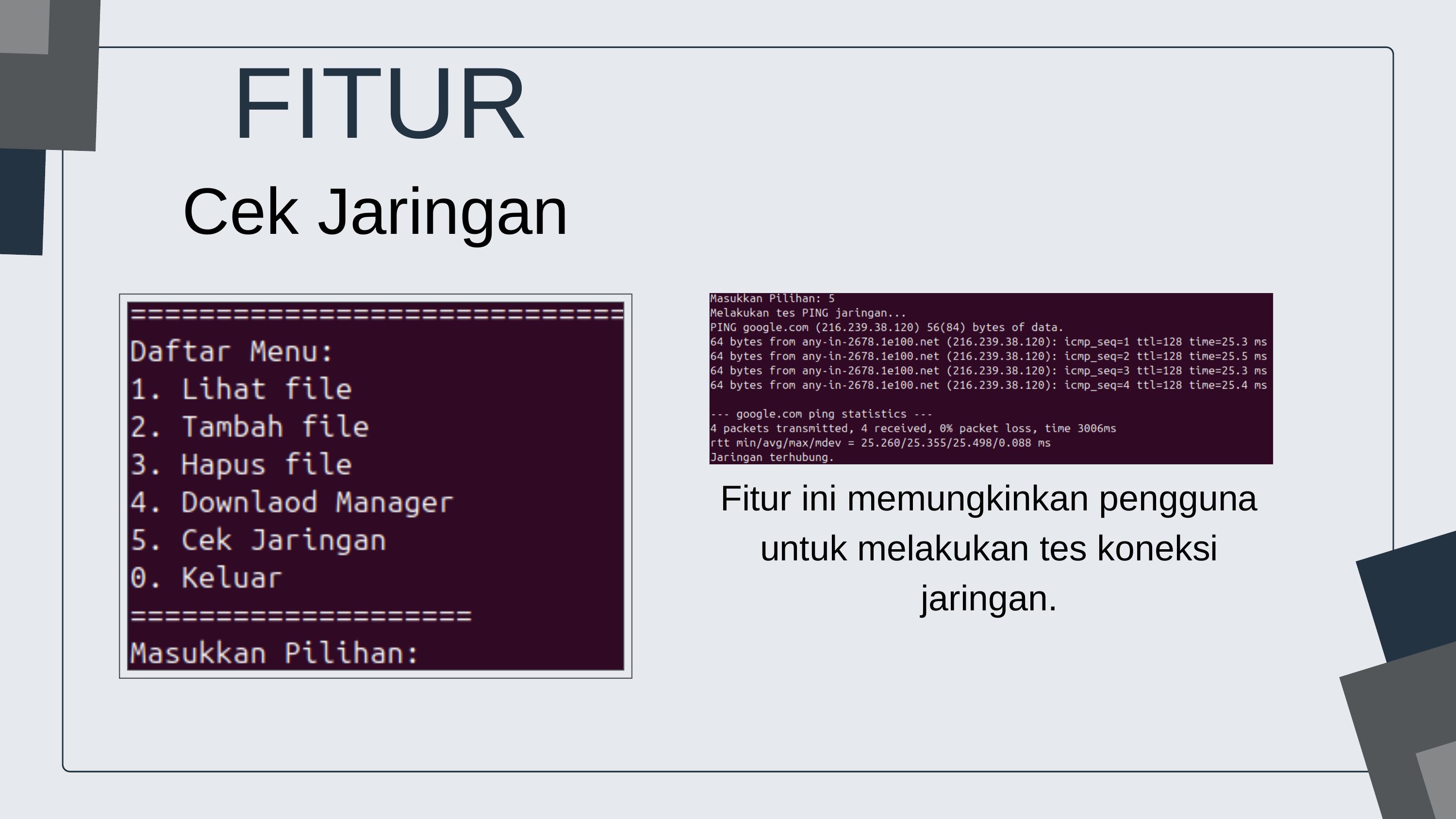

FITUR
Cek Jaringan

Fitur ini memungkinkan pengguna untuk melakukan tes koneksi jaringan.